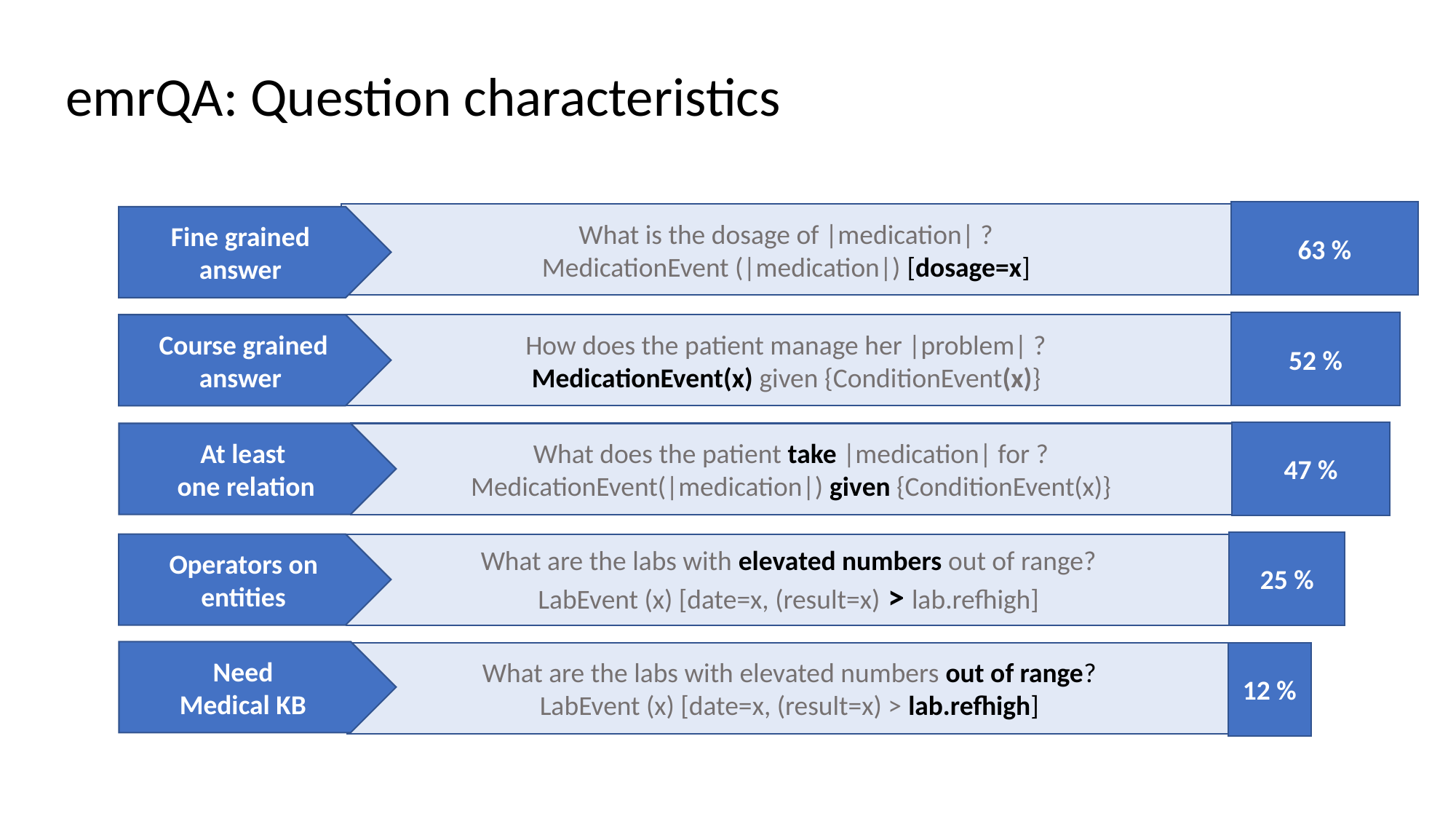

emrQA: Question characteristics
63 %
What is the dosage of |medication| ?
MedicationEvent (|medication|) [dosage=x]
Fine grained
answer
52 %
Course grained answer
How does the patient manage her |problem| ?
MedicationEvent(x) given {ConditionEvent(x)}
47 %
At least
one relation
What does the patient take |medication| for ?
MedicationEvent(|medication|) given {ConditionEvent(x)}
25 %
Operators on entities
What are the labs with elevated numbers out of range?
 LabEvent (x) [date=x, (result=x) > lab.refhigh]
Need
Medical KB
What are the labs with elevated numbers out of range?
 LabEvent (x) [date=x, (result=x) > lab.refhigh]
12 %